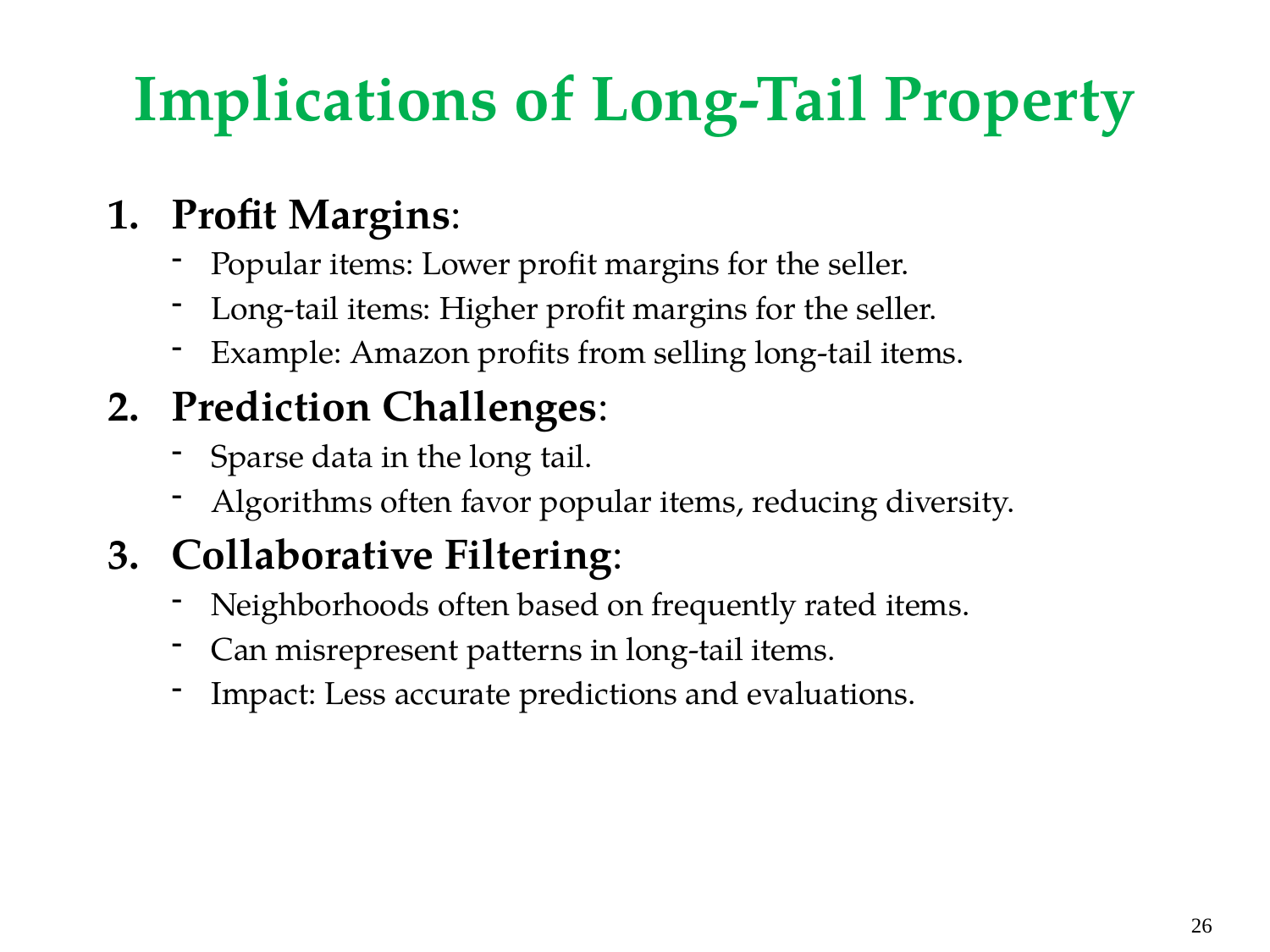

# Implications of Long-Tail Property
Profit Margins:
Popular items: Lower profit margins for the seller.
Long-tail items: Higher profit margins for the seller.
Example: Amazon profits from selling long-tail items.
Prediction Challenges:
Sparse data in the long tail.
Algorithms often favor popular items, reducing diversity.
Collaborative Filtering:
Neighborhoods often based on frequently rated items.
Can misrepresent patterns in long-tail items.
Impact: Less accurate predictions and evaluations.

26